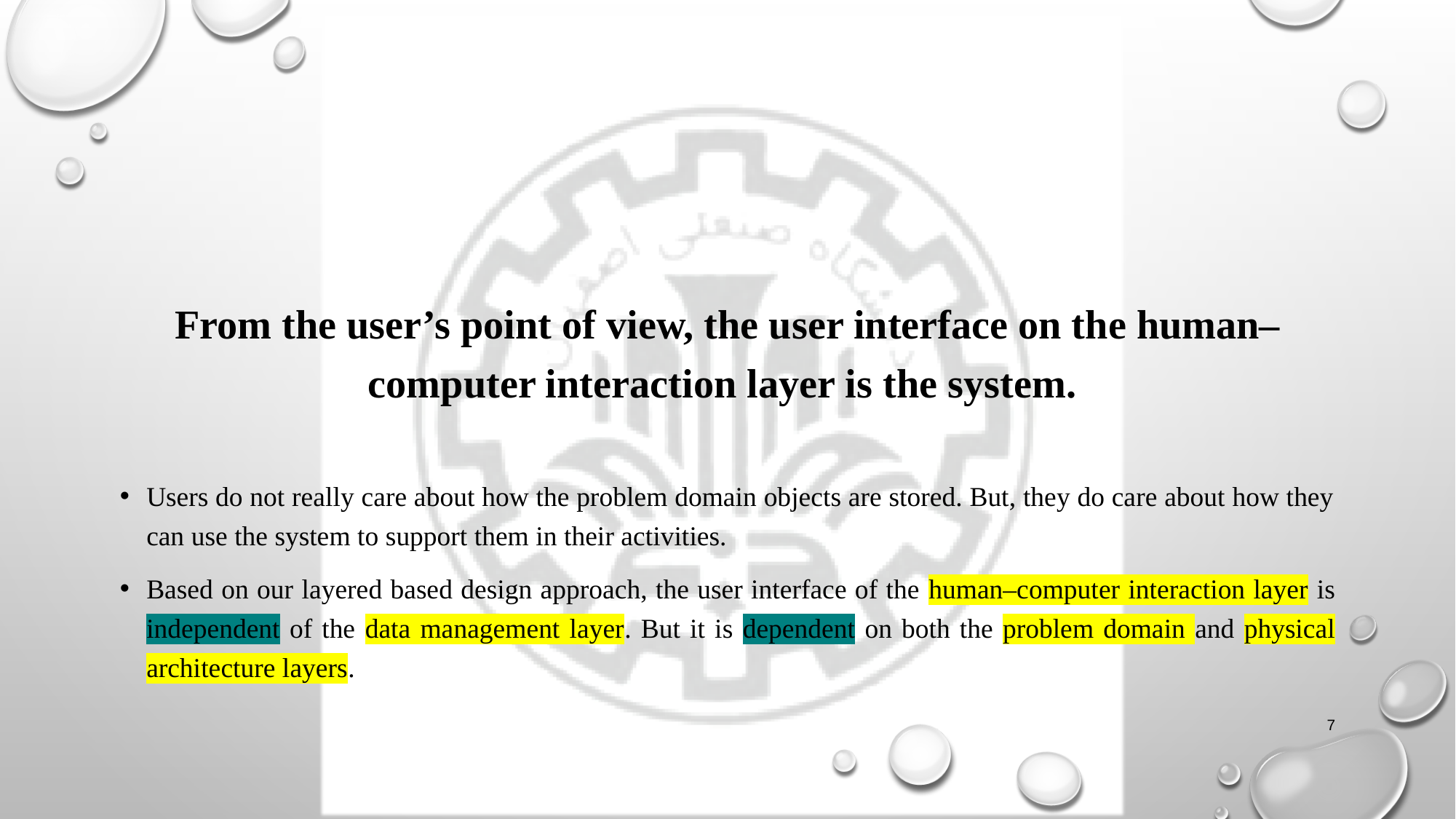

#
From the user’s point of view, the user interface on the human–computer interaction layer is the system.

Users do not really care about how the problem domain objects are stored. But, they do care about how they can use the system to support them in their activities.
Based on our layered based design approach, the user interface of the human–computer interaction layer is independent of the data management layer. But it is dependent on both the problem domain and physical architecture layers.
7